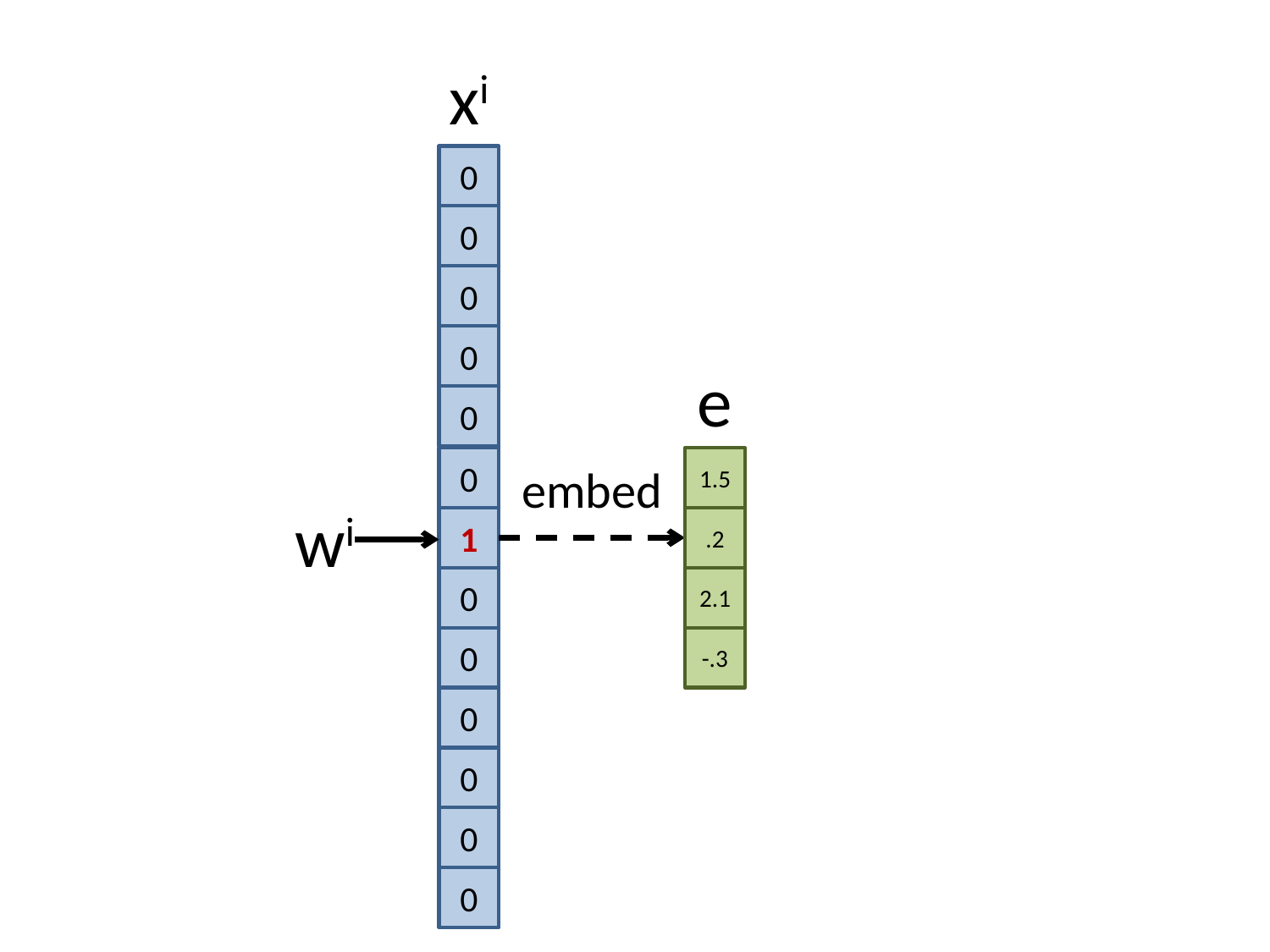

xi
0
0
0
0
e
0
0
1.5
embed
wi
1
.2
0
2.1
0
-.3
0
0
0
0